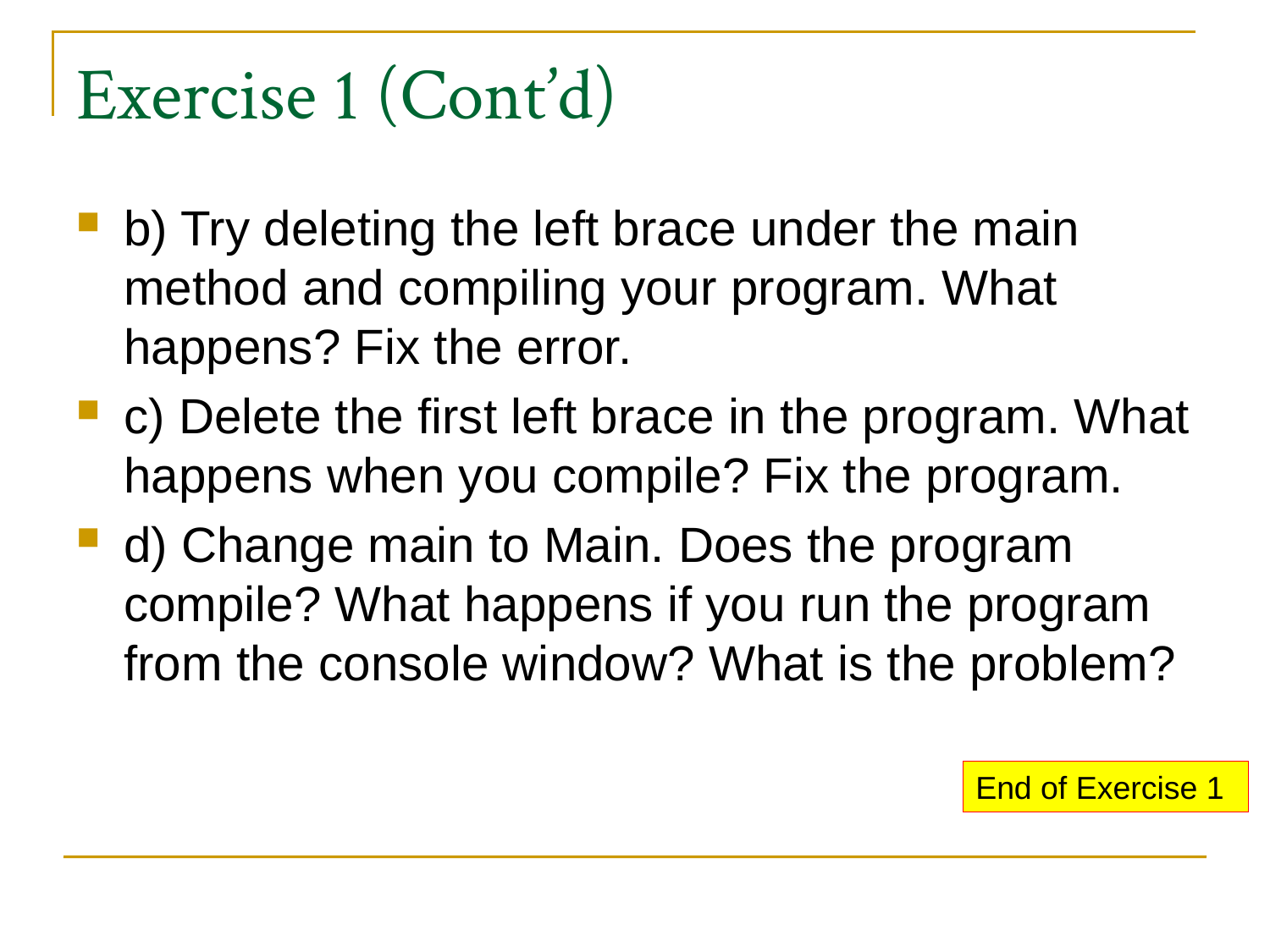

# Exercise 1 (Cont’d)
b) Try deleting the left brace under the main method and compiling your program. What happens? Fix the error.
c) Delete the first left brace in the program. What happens when you compile? Fix the program.
d) Change main to Main. Does the program compile? What happens if you run the program from the console window? What is the problem?

End of Exercise 1